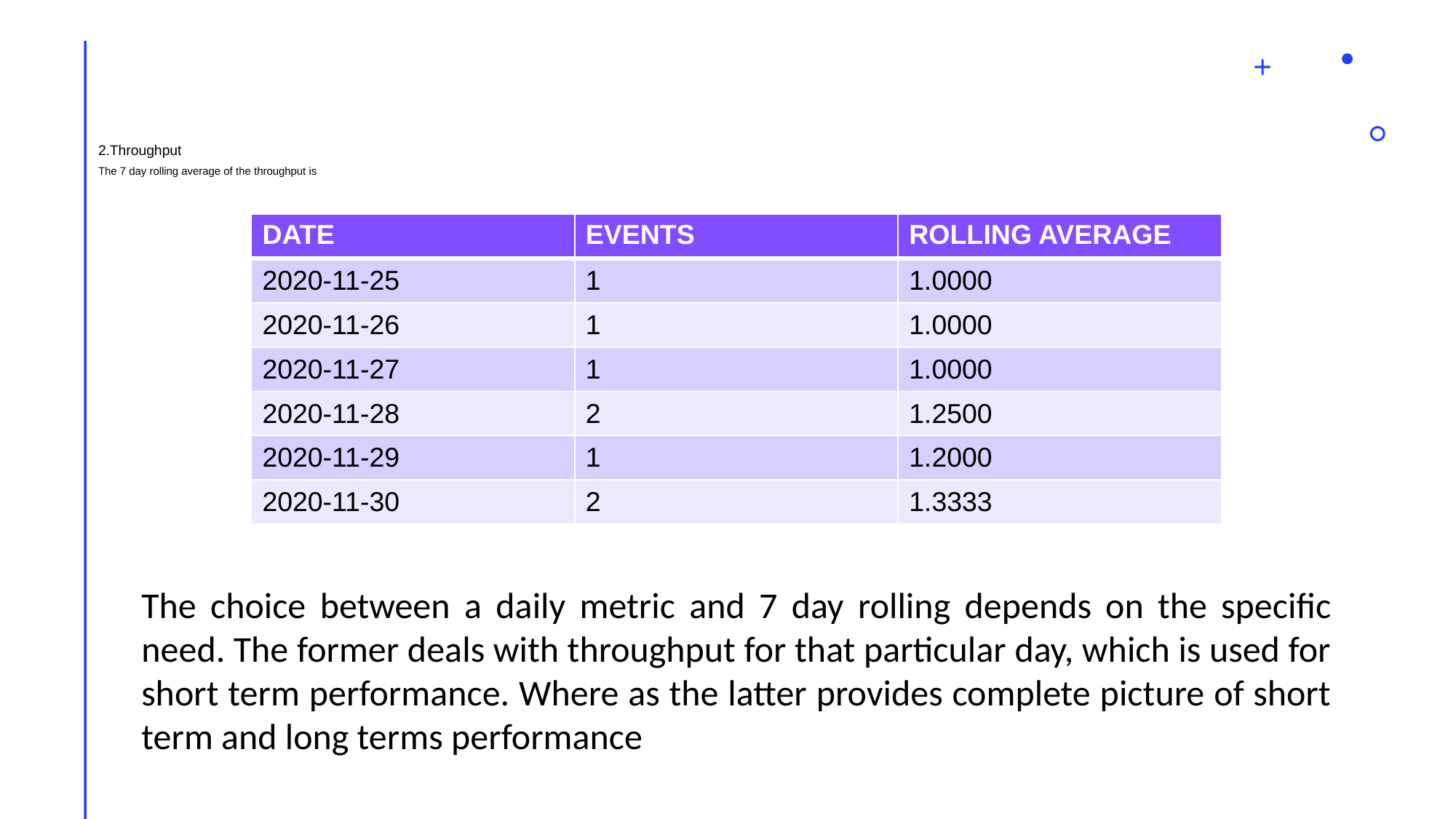

# 2.Throughput The 7 day rolling average of the throughput is
| DATE | EVENTS | ROLLING AVERAGE |
| --- | --- | --- |
| 2020-11-25 | 1 | 1.0000 |
| 2020-11-26 | 1 | 1.0000 |
| 2020-11-27 | 1 | 1.0000 |
| 2020-11-28 | 2 | 1.2500 |
| 2020-11-29 | 1 | 1.2000 |
| 2020-11-30 | 2 | 1.3333 |
The choice between a daily metric and 7 day rolling depends on the specific need. The former deals with throughput for that particular day, which is used for short term performance. Where as the latter provides complete picture of short term and long terms performance